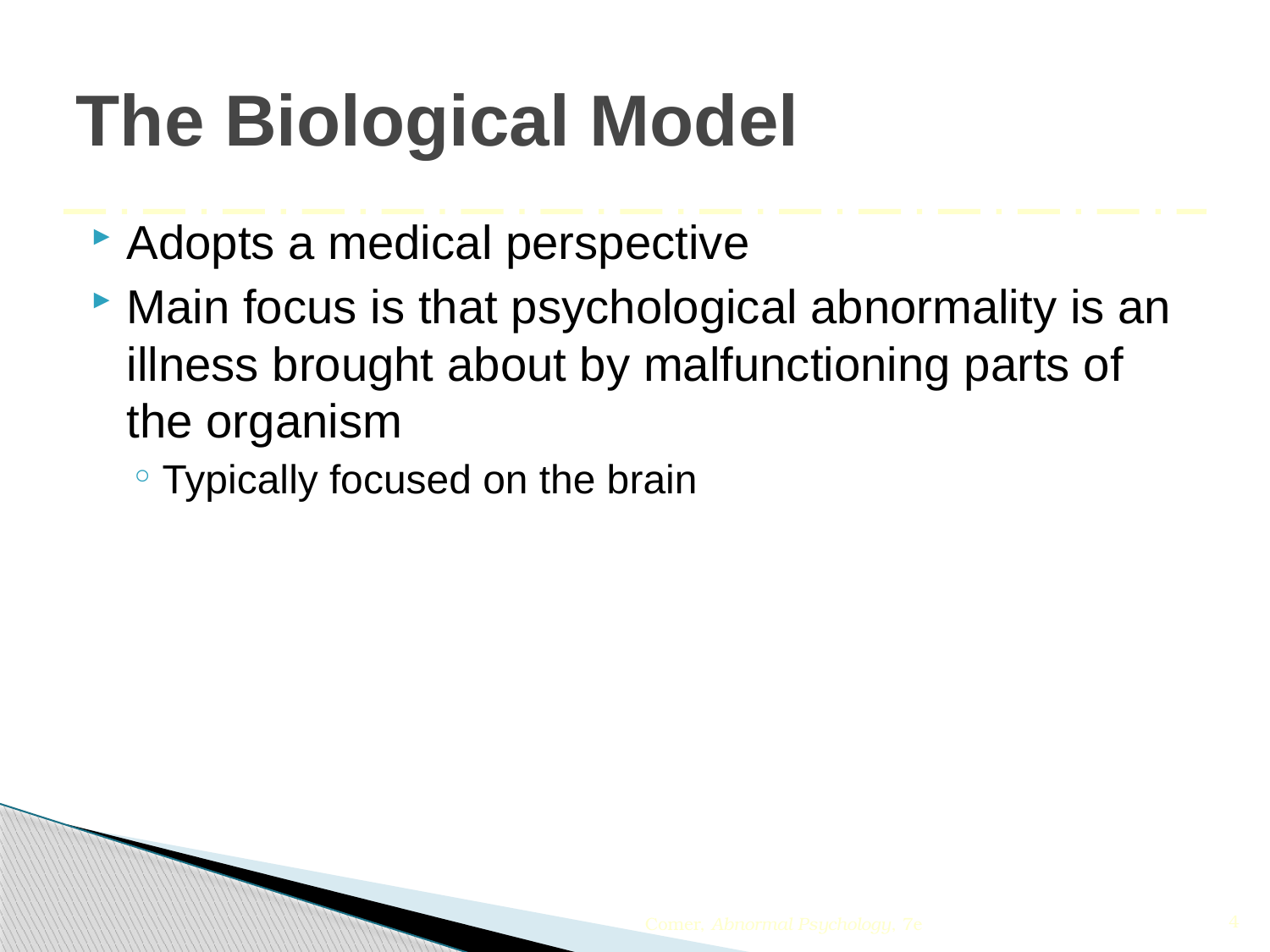

# The Biological Model
Adopts a medical perspective
Main focus is that psychological abnormality is an illness brought about by malfunctioning parts of the organism
Typically focused on the brain
Comer, Abnormal Psychology, 7e
4